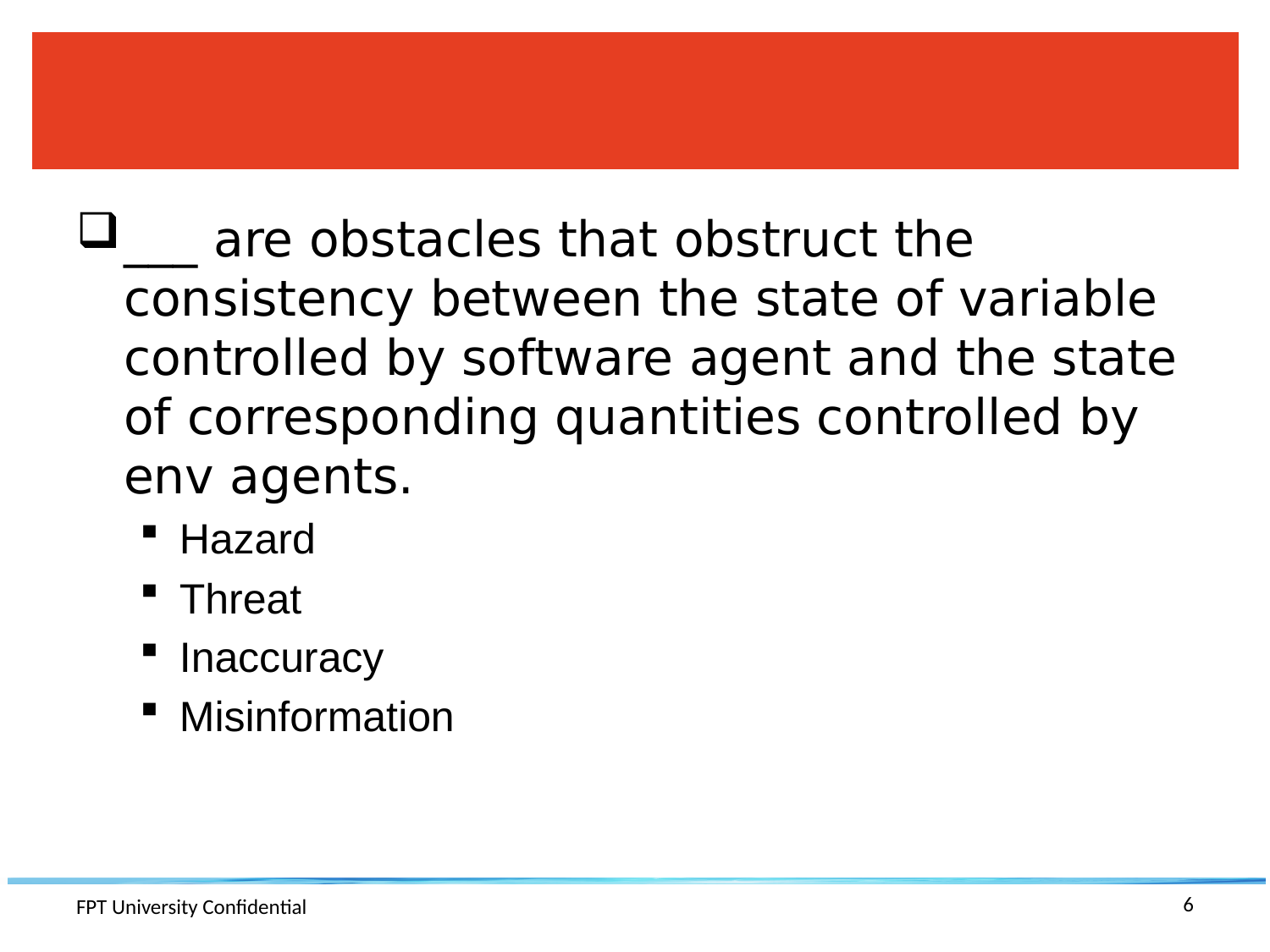

#
___ are obstacles that obstruct the consistency between the state of variable controlled by software agent and the state of corresponding quantities controlled by env agents.
Hazard
Threat
Inaccuracy
Misinformation